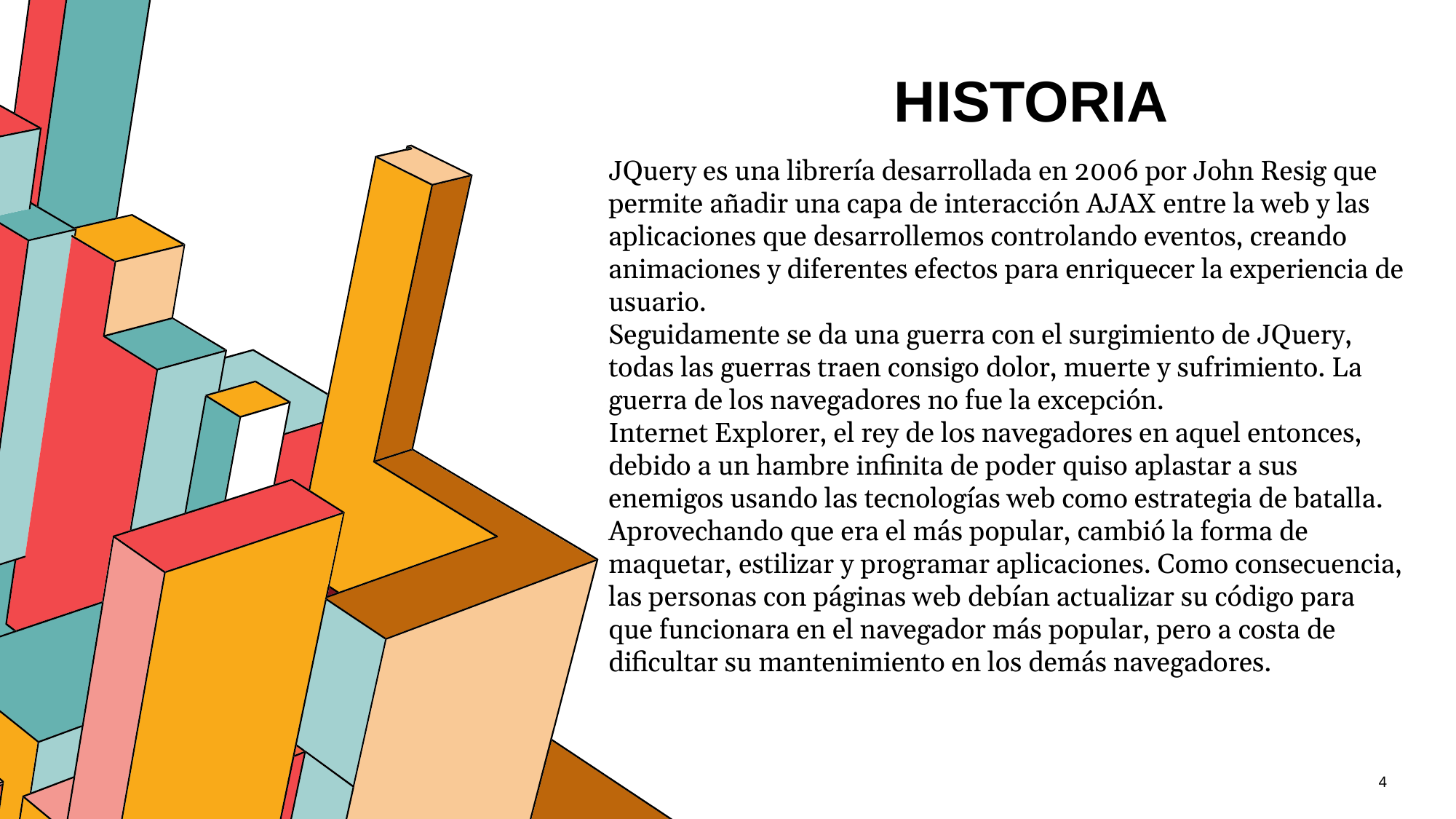

# Historia
JQuery es una librería desarrollada en 2006 por John Resig que permite añadir una capa de interacción AJAX entre la web y las aplicaciones que desarrollemos controlando eventos, creando animaciones y diferentes efectos para enriquecer la experiencia de usuario.
Seguidamente se da una guerra con el surgimiento de JQuery, todas las guerras traen consigo dolor, muerte y sufrimiento. La guerra de los navegadores no fue la excepción.
Internet Explorer, el rey de los navegadores en aquel entonces, debido a un hambre infinita de poder quiso aplastar a sus enemigos usando las tecnologías web como estrategia de batalla.
Aprovechando que era el más popular, cambió la forma de maquetar, estilizar y programar aplicaciones. Como consecuencia, las personas con páginas web debían actualizar su código para que funcionara en el navegador más popular, pero a costa de dificultar su mantenimiento en los demás navegadores.

4